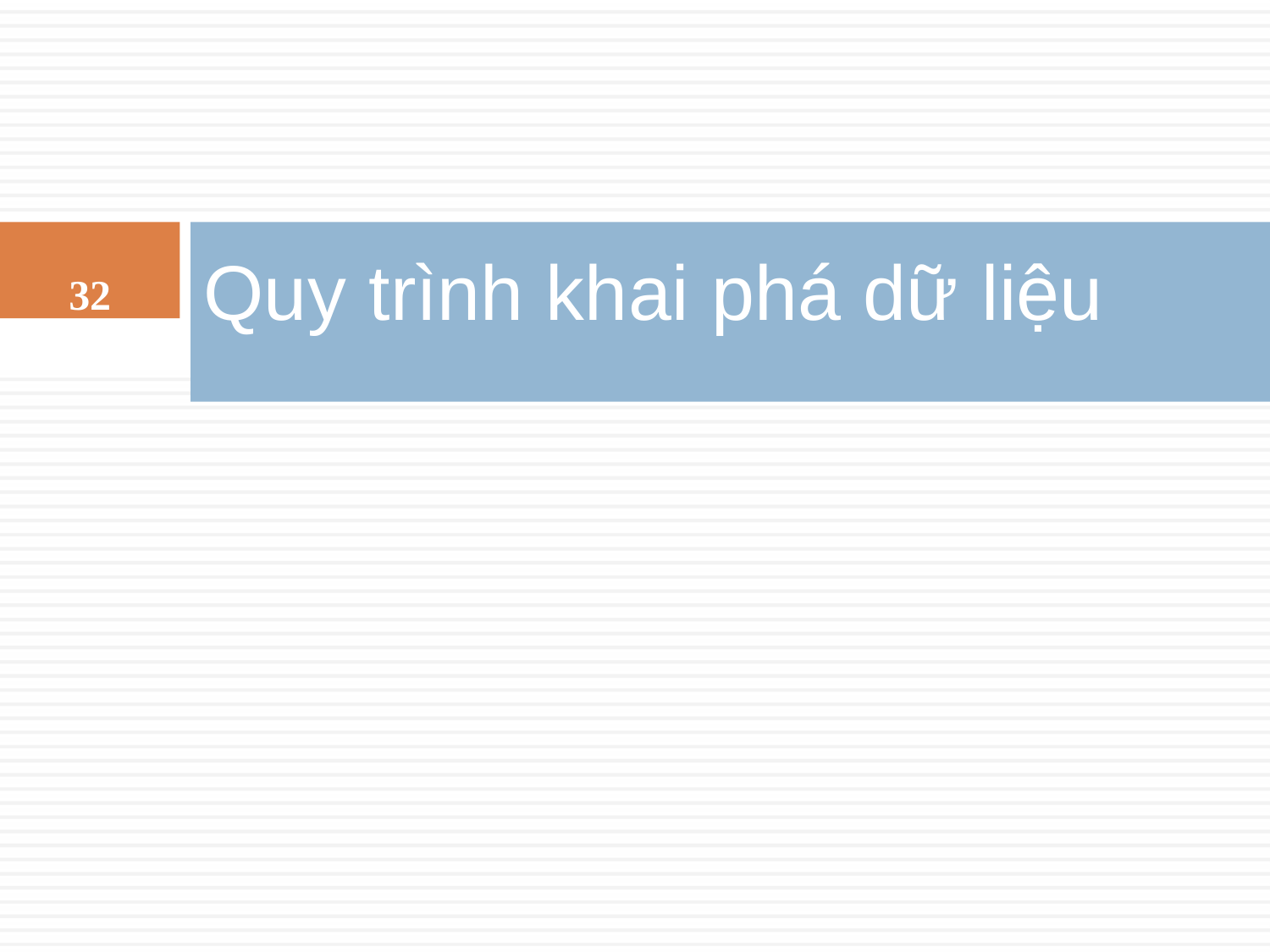

32
# Quy trình khai phá dữ liệu